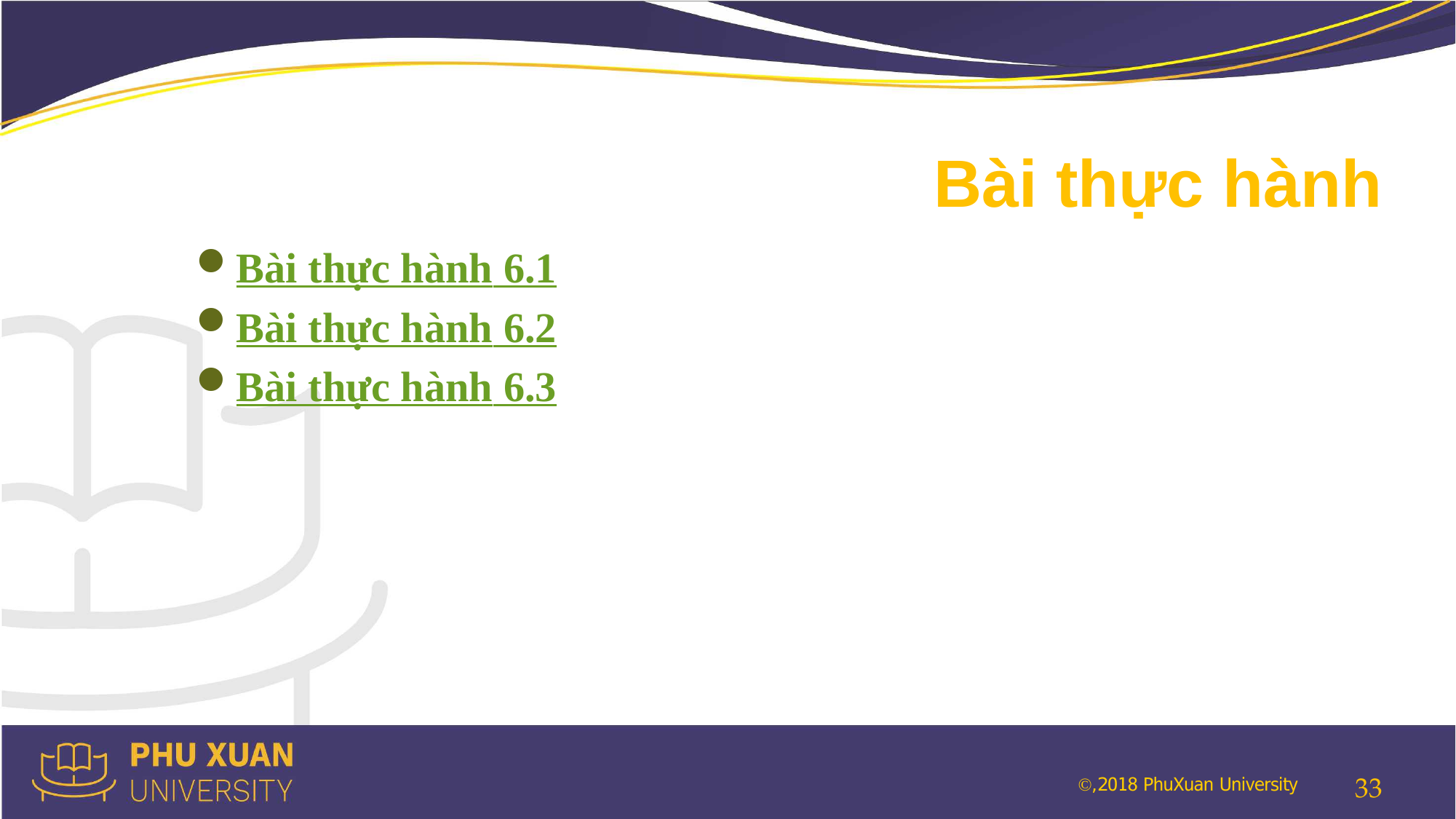

# Bài thực hành
Bài thực hành 6.1
Bài thực hành 6.2
Bài thực hành 6.3

33